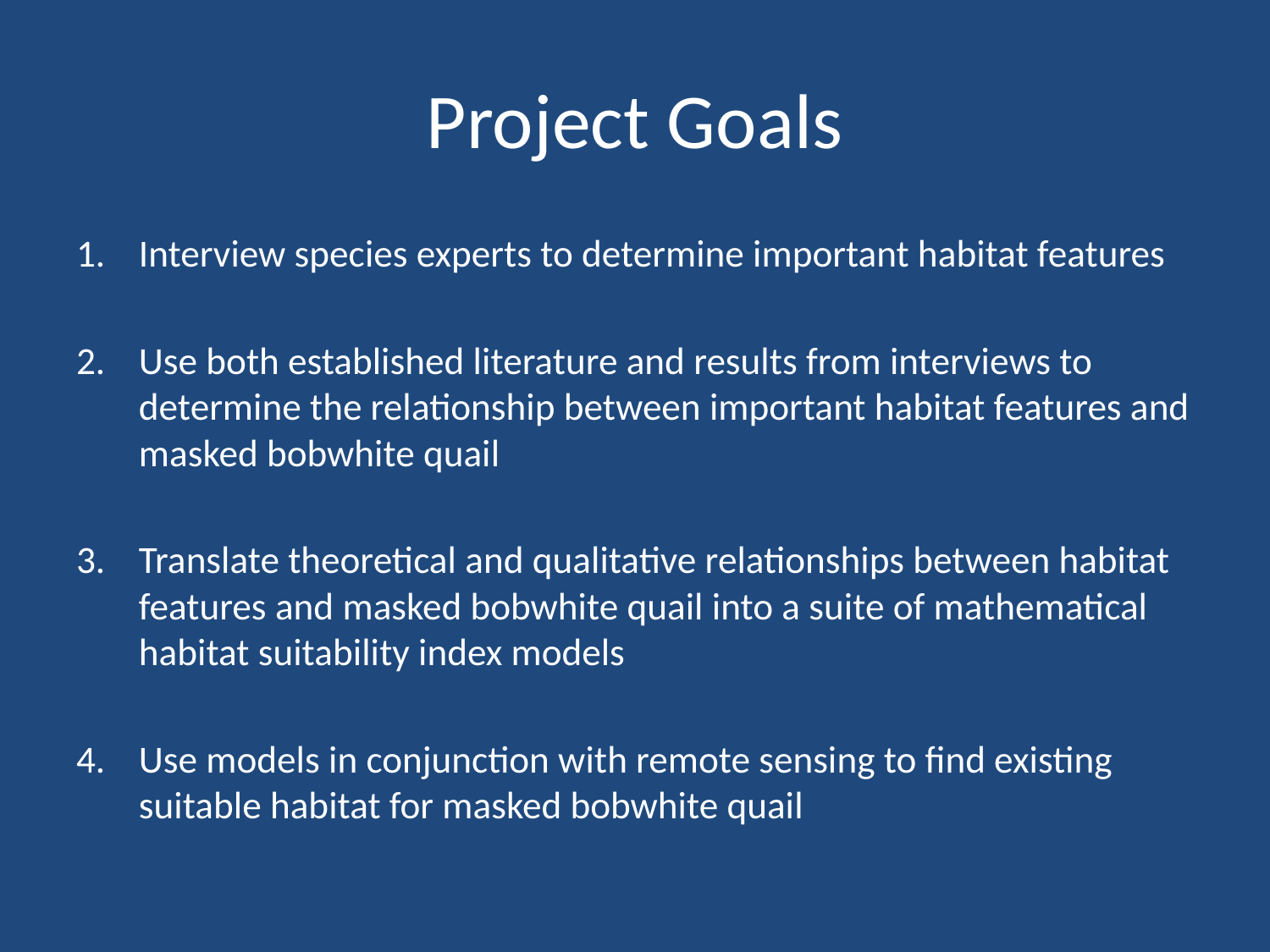

# Project Goals
Interview species experts to determine important habitat features

Use both established literature and results from interviews to determine the relationship between important habitat features and masked bobwhite quail

Translate theoretical and qualitative relationships between habitat features and masked bobwhite quail into a suite of mathematical habitat suitability index models

Use models in conjunction with remote sensing to find existing suitable habitat for masked bobwhite quail